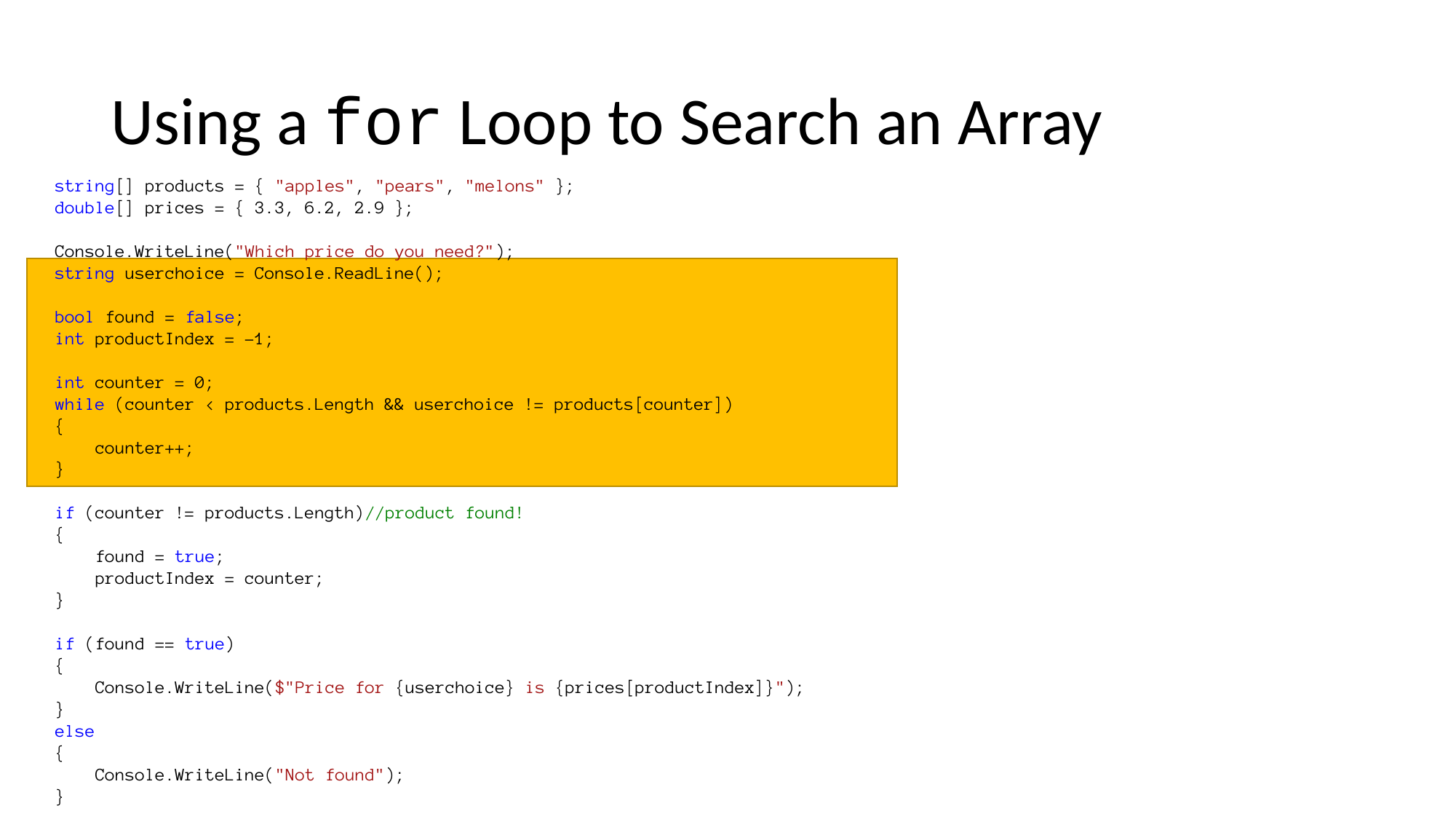

# Using a for Loop to Search an Array
string[] products = { "apples", "pears", "melons" };
double[] prices = { 3.3, 6.2, 2.9 };

Console.WriteLine("Which price do you need?");
string userchoice = Console.ReadLine();

bool found = false;
int productIndex = -1;

int counter = 0;
while (counter < products.Length && userchoice != products[counter])
{
    counter++;
}

if (counter != products.Length)//product found!
{
    found = true;
    productIndex = counter;
}

if (found == true)
{
    Console.WriteLine($"Price for {userchoice} is {prices[productIndex]}");
}
else
{
    Console.WriteLine("Not found");
}